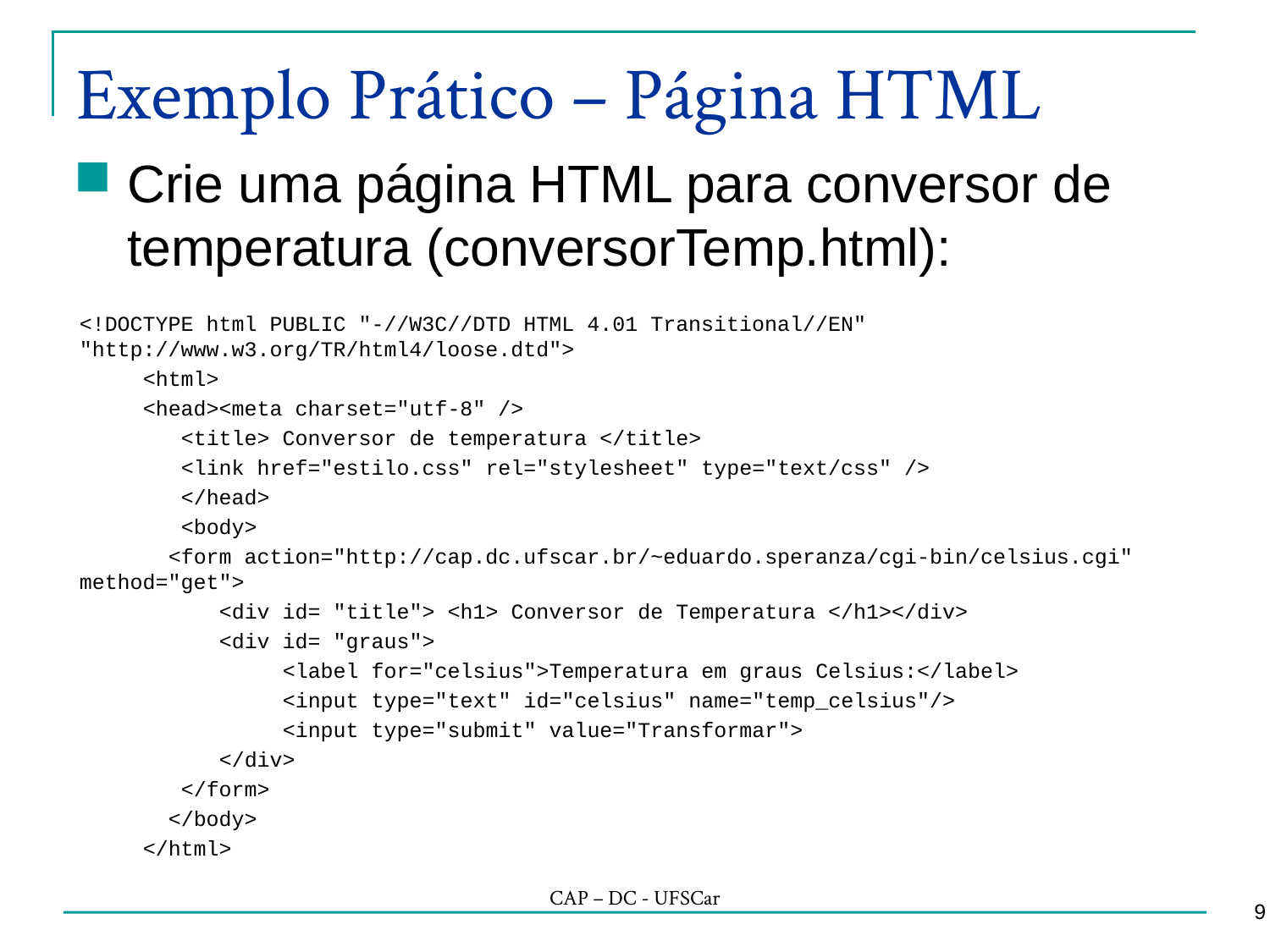

# Exemplo Prático – Página HTML
Crie uma página HTML para conversor de temperatura (conversorTemp.html):

<!DOCTYPE html PUBLIC "-//W3C//DTD HTML 4.01 Transitional//EN" "http://www.w3.org/TR/html4/loose.dtd">
     <html>
     <head><meta charset="utf-8" />
        <title> Conversor de temperatura </title>
        <link href="estilo.css" rel="stylesheet" type="text/css" />
        </head>
        <body>
       <form action="http://cap.dc.ufscar.br/~eduardo.speranza/cgi-bin/celsius.cgi" method="get">
           <div id= "title"> <h1> Conversor de Temperatura </h1></div>
           <div id= "graus">
                <label for="celsius">Temperatura em graus Celsius:</label>
                <input type="text" id="celsius" name="temp_celsius"/>
                <input type="submit" value="Transformar">
           </div>
        </form>
       </body>
     </html>
CAP – DC - UFSCar
9